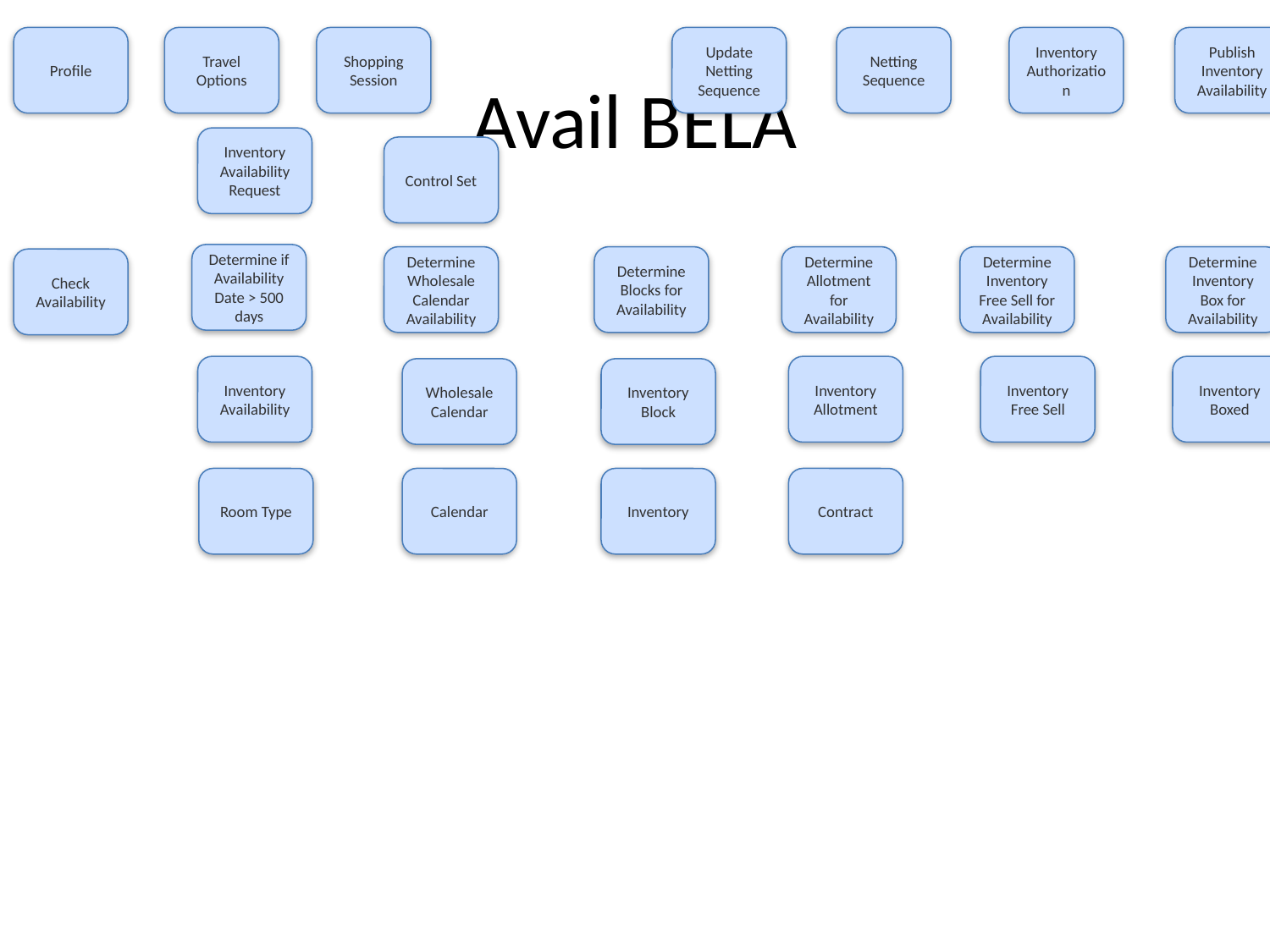

Profile
Travel Options
Shopping Session
Update Netting Sequence
Netting Sequence
Inventory Authorization
Publish Inventory Availability
# Avail BELA
Inventory Availability Request
Control Set
Determine if Availability Date > 500 days
Determine Bid Price Curve Compliance
Determine Wholesale Calendar Availability
Determine Blocks for Availability
Determine Allotment for Availability
Determine Inventory Free Sell for Availability
Determine Inventory Box for Availability
Determine Rules to Apply
Complete Check Availabiltiy
Check Availability
Inventory Availability
Inventory Allotment
Inventory Free Sell
Inventory Boxed
Rule
Wholesale Calendar
Inventory Block
Bid Price Curve
Room Type
Calendar
Inventory
Contract
Group Policy